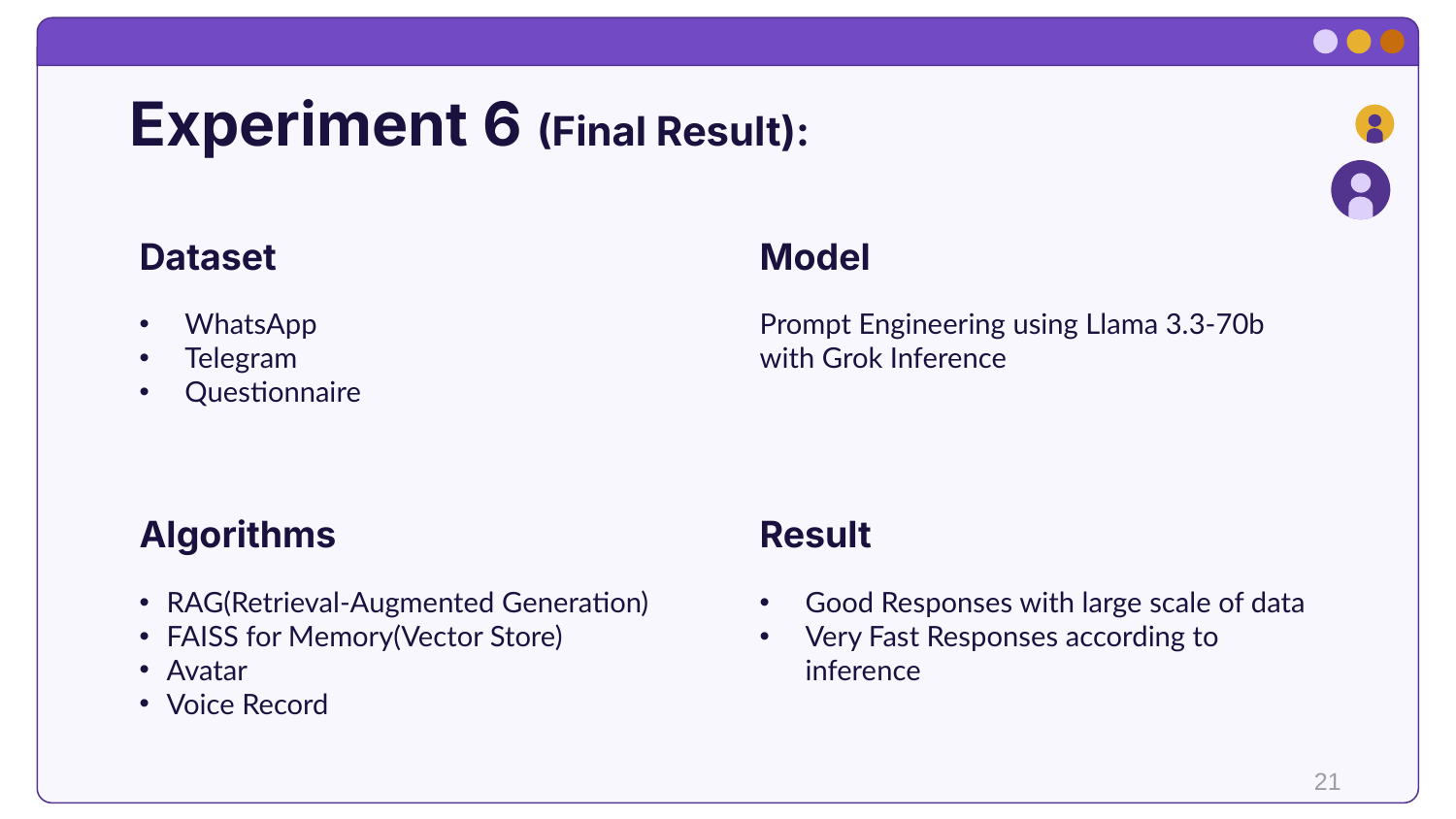

# Experiment 6 (Final Result):
Dataset
Model
WhatsApp
Telegram
Questionnaire
Prompt Engineering using Llama 3.3-70b with Grok Inference
Algorithms
Result
RAG(Retrieval-Augmented Generation)
FAISS for Memory(Vector Store)
Avatar
Voice Record
Good Responses with large scale of data
Very Fast Responses according to inference
21